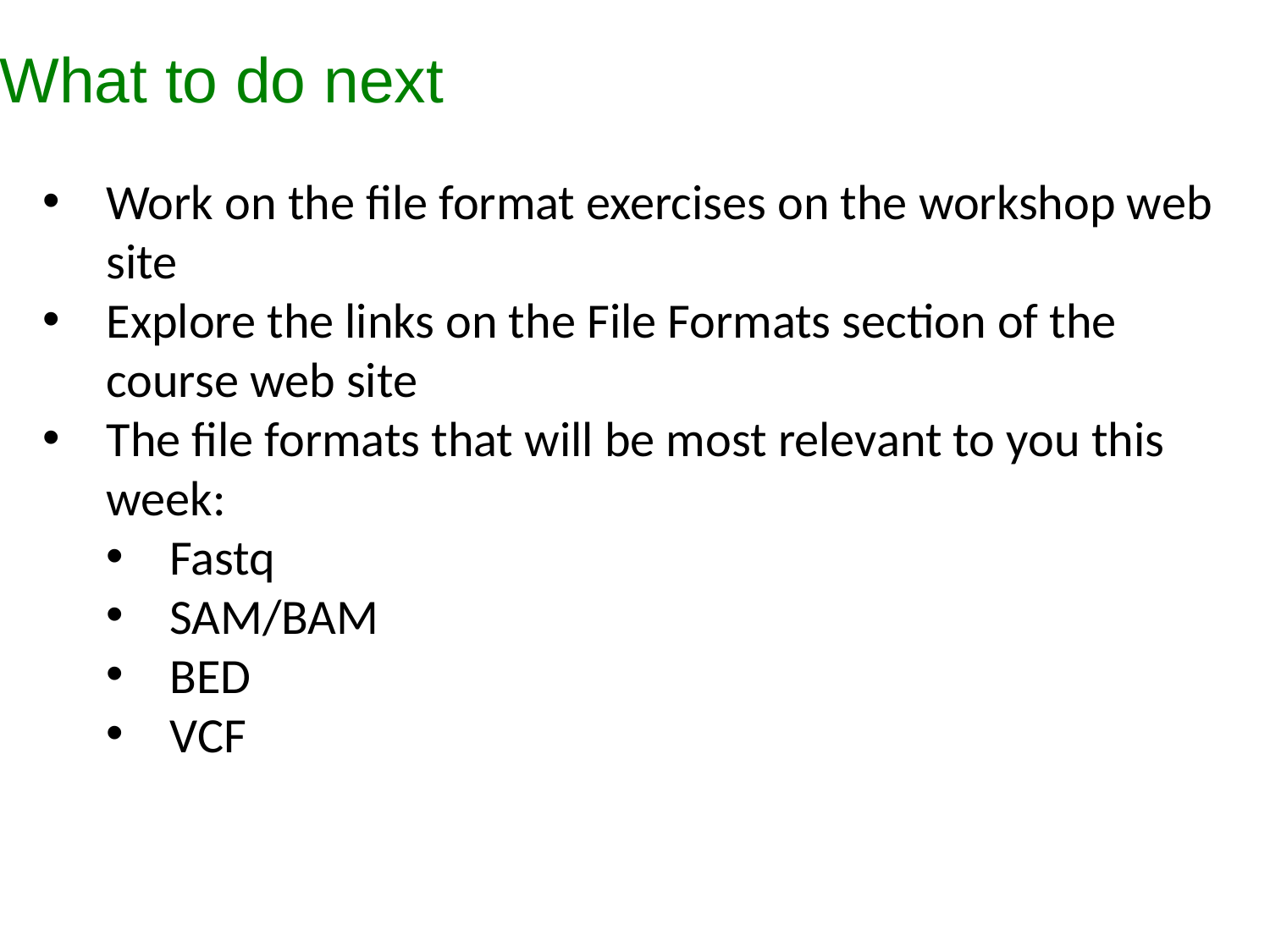

What to do next
Work on the file format exercises on the workshop web site
Explore the links on the File Formats section of the course web site
The file formats that will be most relevant to you this week:
Fastq
SAM/BAM
BED
VCF